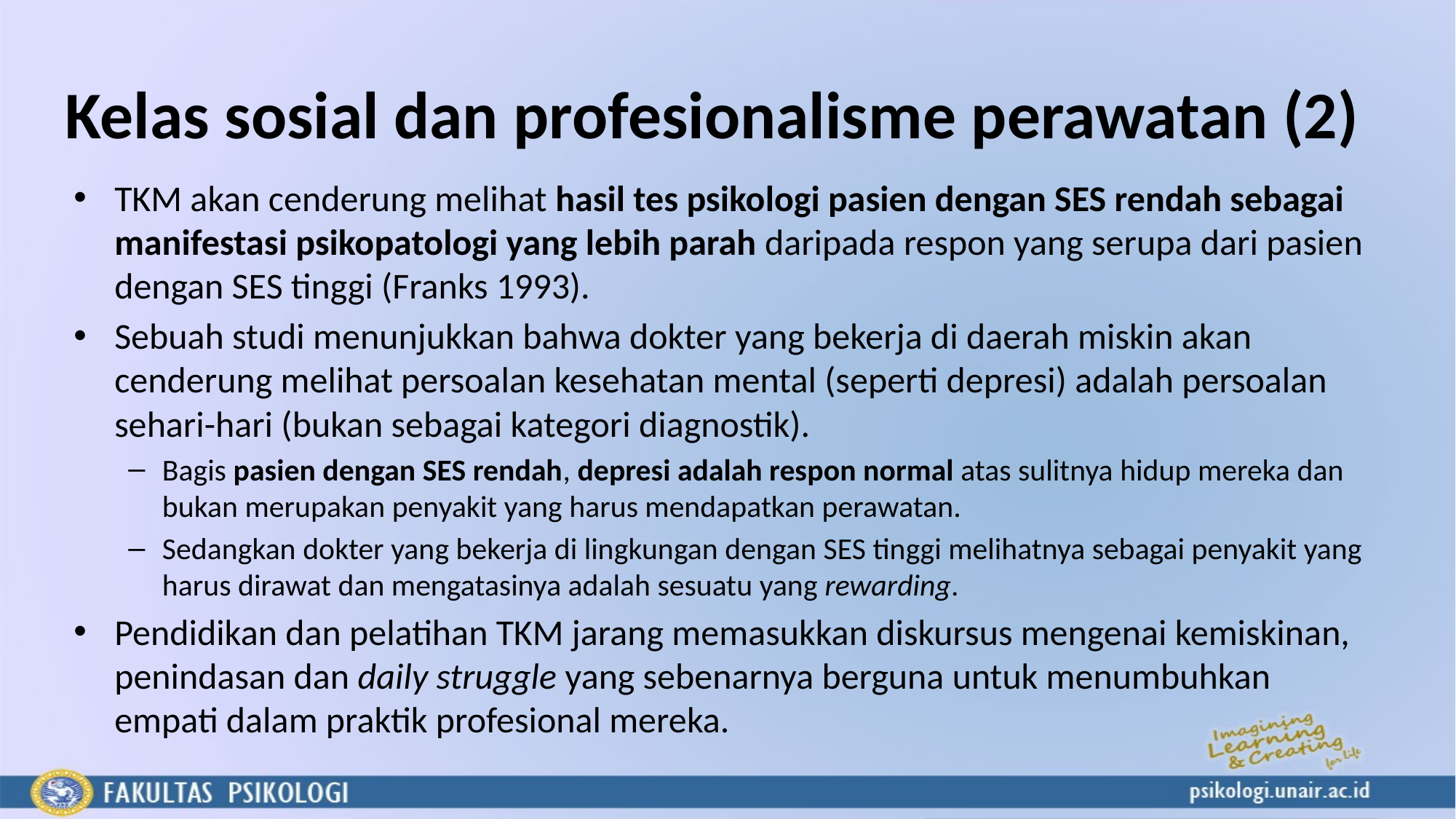

# Kelas sosial dan profesionalisme perawatan (2)
TKM akan cenderung melihat hasil tes psikologi pasien dengan SES rendah sebagai manifestasi psikopatologi yang lebih parah daripada respon yang serupa dari pasien dengan SES tinggi (Franks 1993).
Sebuah studi menunjukkan bahwa dokter yang bekerja di daerah miskin akan cenderung melihat persoalan kesehatan mental (seperti depresi) adalah persoalan sehari-hari (bukan sebagai kategori diagnostik).
Bagis pasien dengan SES rendah, depresi adalah respon normal atas sulitnya hidup mereka dan bukan merupakan penyakit yang harus mendapatkan perawatan.
Sedangkan dokter yang bekerja di lingkungan dengan SES tinggi melihatnya sebagai penyakit yang harus dirawat dan mengatasinya adalah sesuatu yang rewarding.
Pendidikan dan pelatihan TKM jarang memasukkan diskursus mengenai kemiskinan, penindasan dan daily struggle yang sebenarnya berguna untuk menumbuhkan empati dalam praktik profesional mereka.